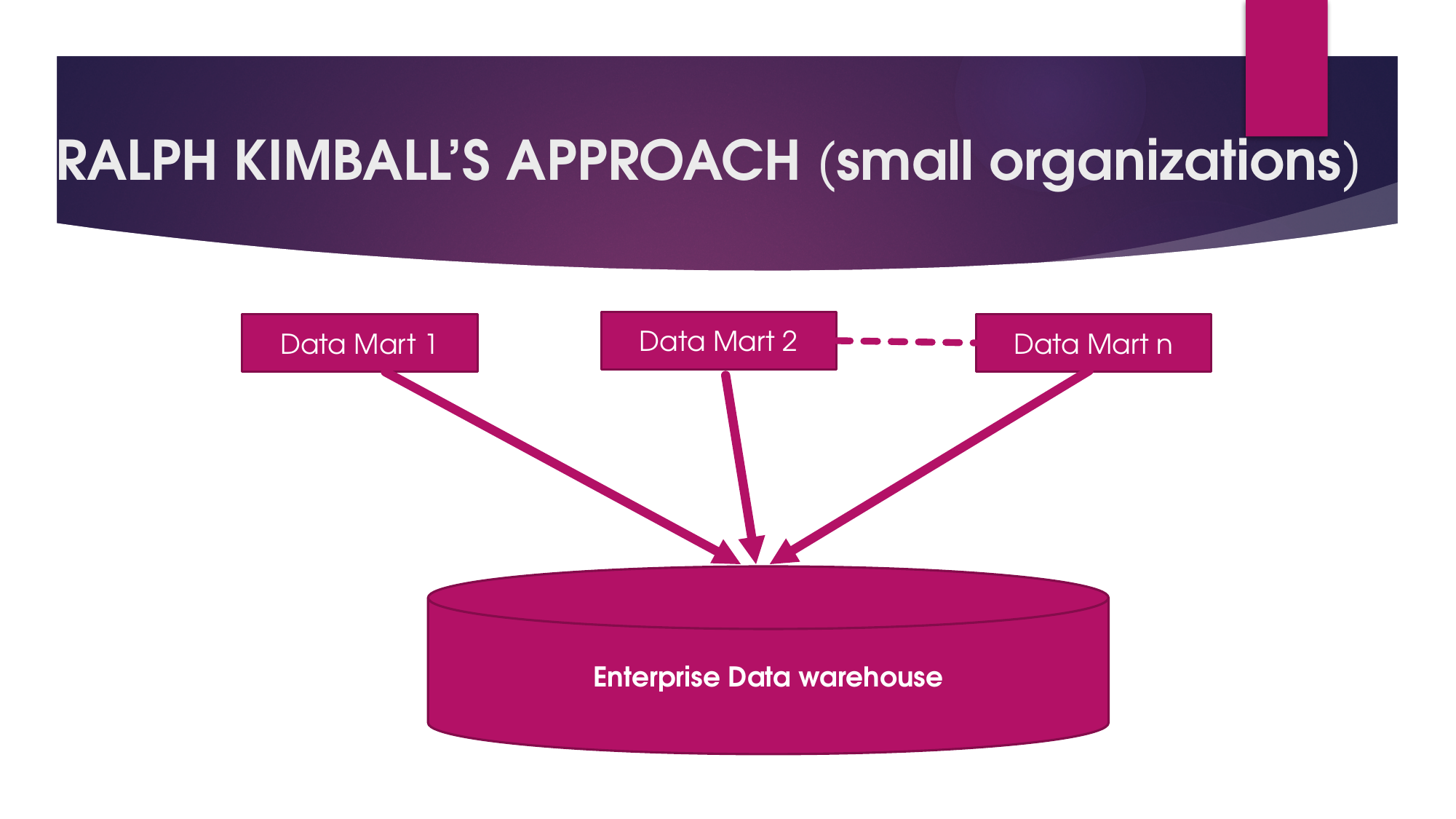

# RALPH KIMBALL’S APPROACH (small organizations)

Data Mart 2
Data Mart n
Data Mart 1
Enterprise Data warehouse